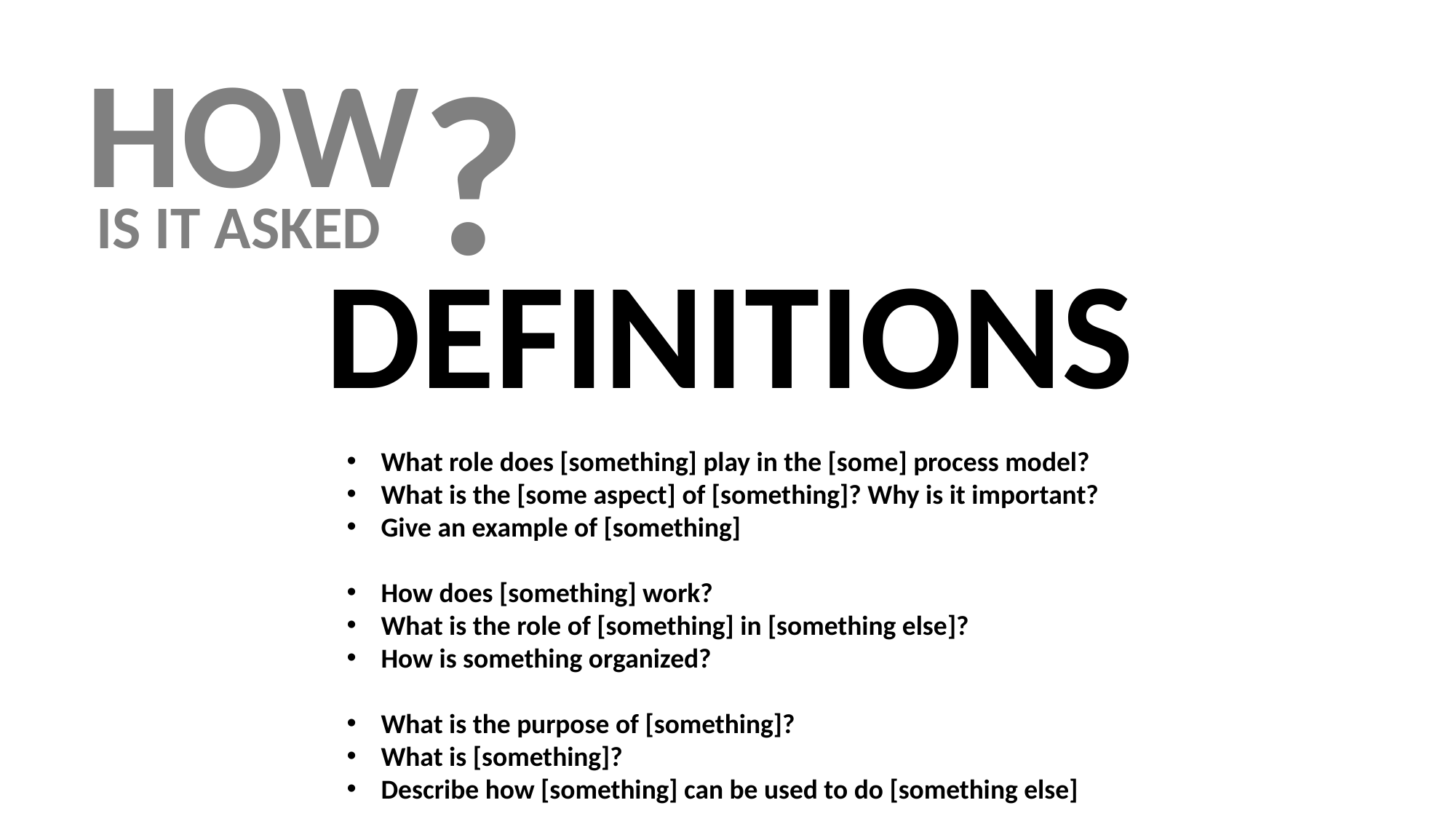

?
HOW
IS IT ASKED
DEFINITIONS
What role does [something] play in the [some] process model?
What is the [some aspect] of [something]? Why is it important?
Give an example of [something]

How does [something] work?
What is the role of [something] in [something else]?
How is something organized?

What is the purpose of [something]?
What is [something]?
Describe how [something] can be used to do [something else]